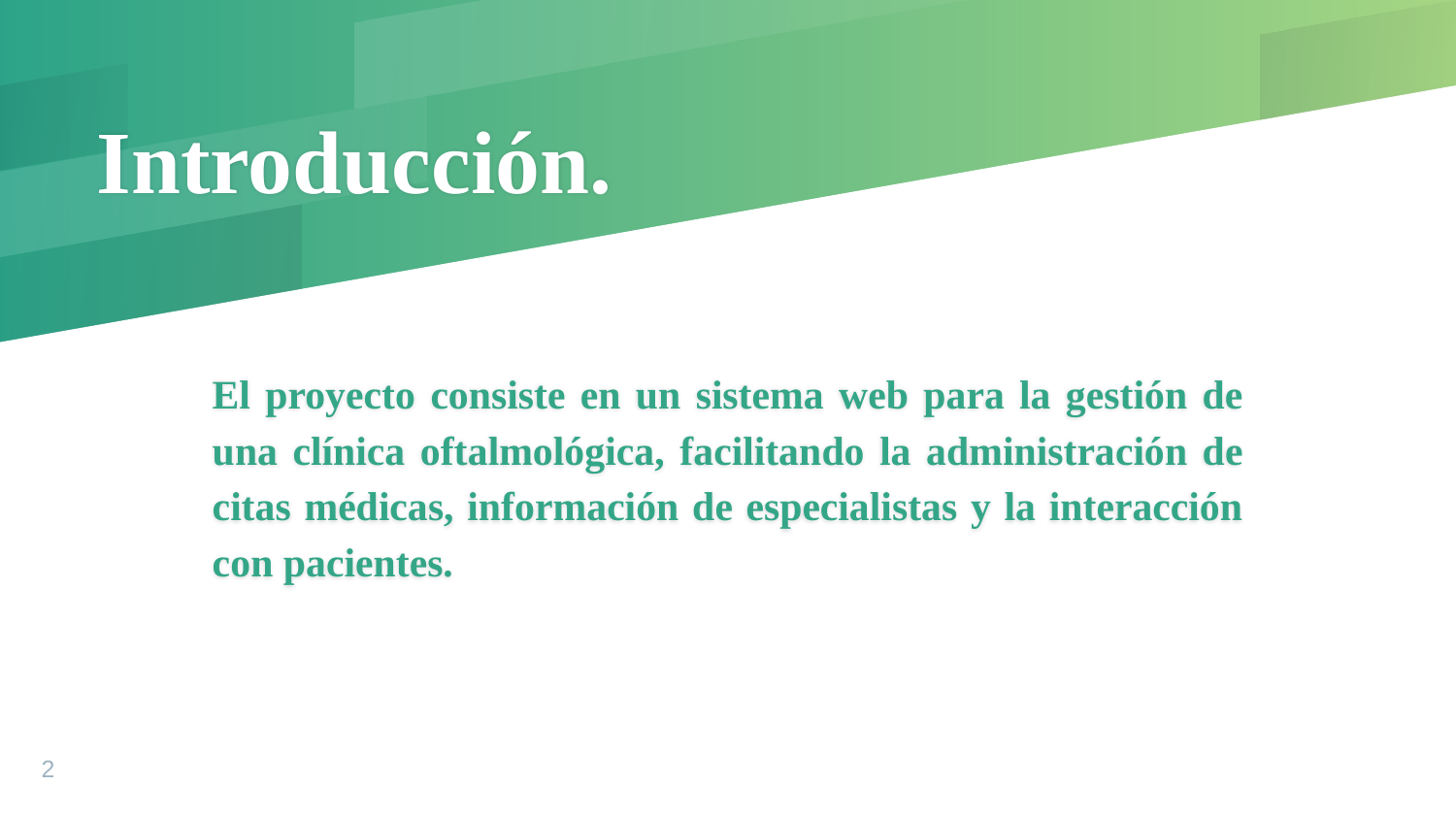

# Introducción.
El proyecto consiste en un sistema web para la gestión de una clínica oftalmológica, facilitando la administración de citas médicas, información de especialistas y la interacción con pacientes.
2